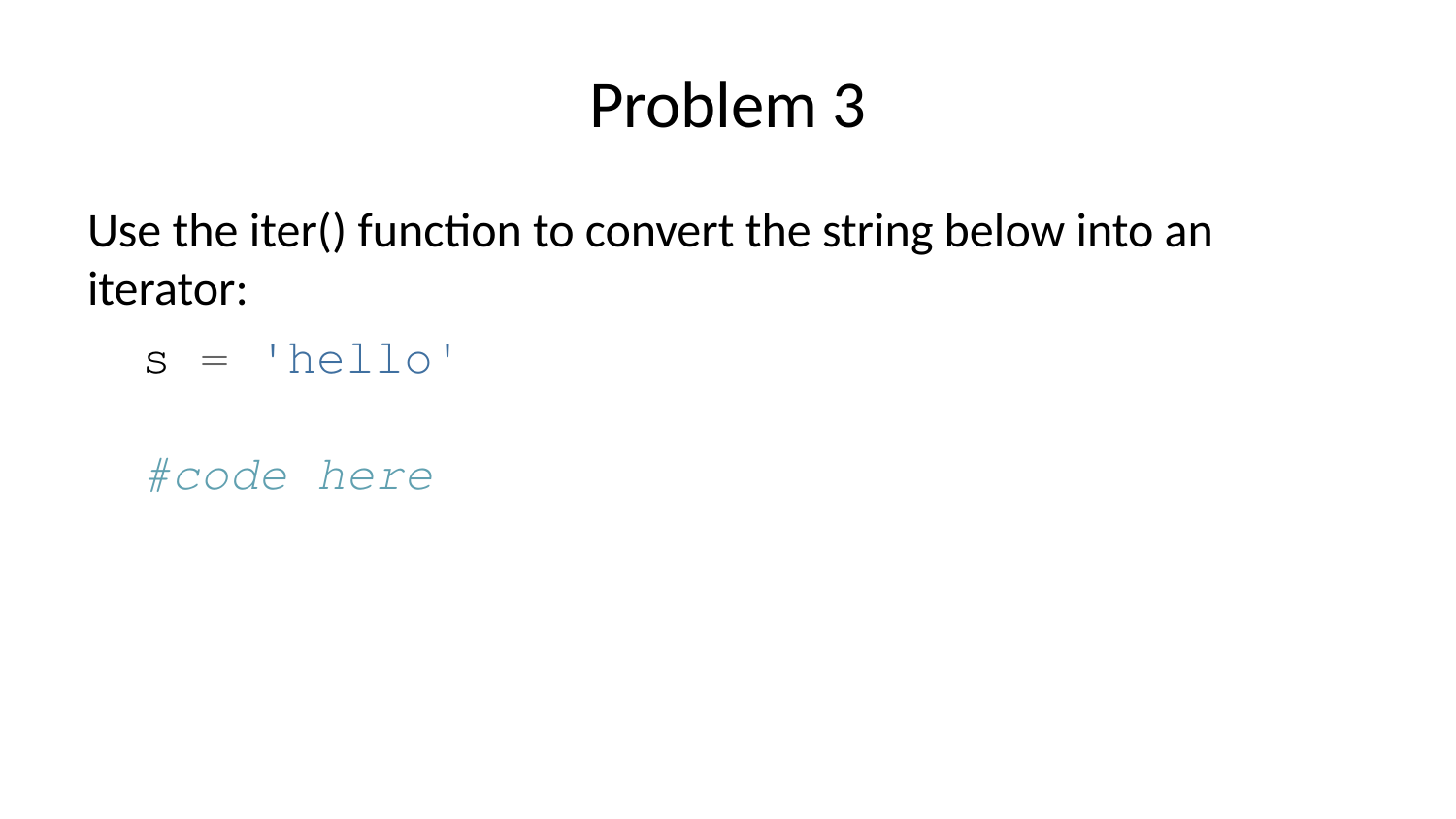

# Problem 3
Use the iter() function to convert the string below into an iterator:
s = 'hello'
#code here